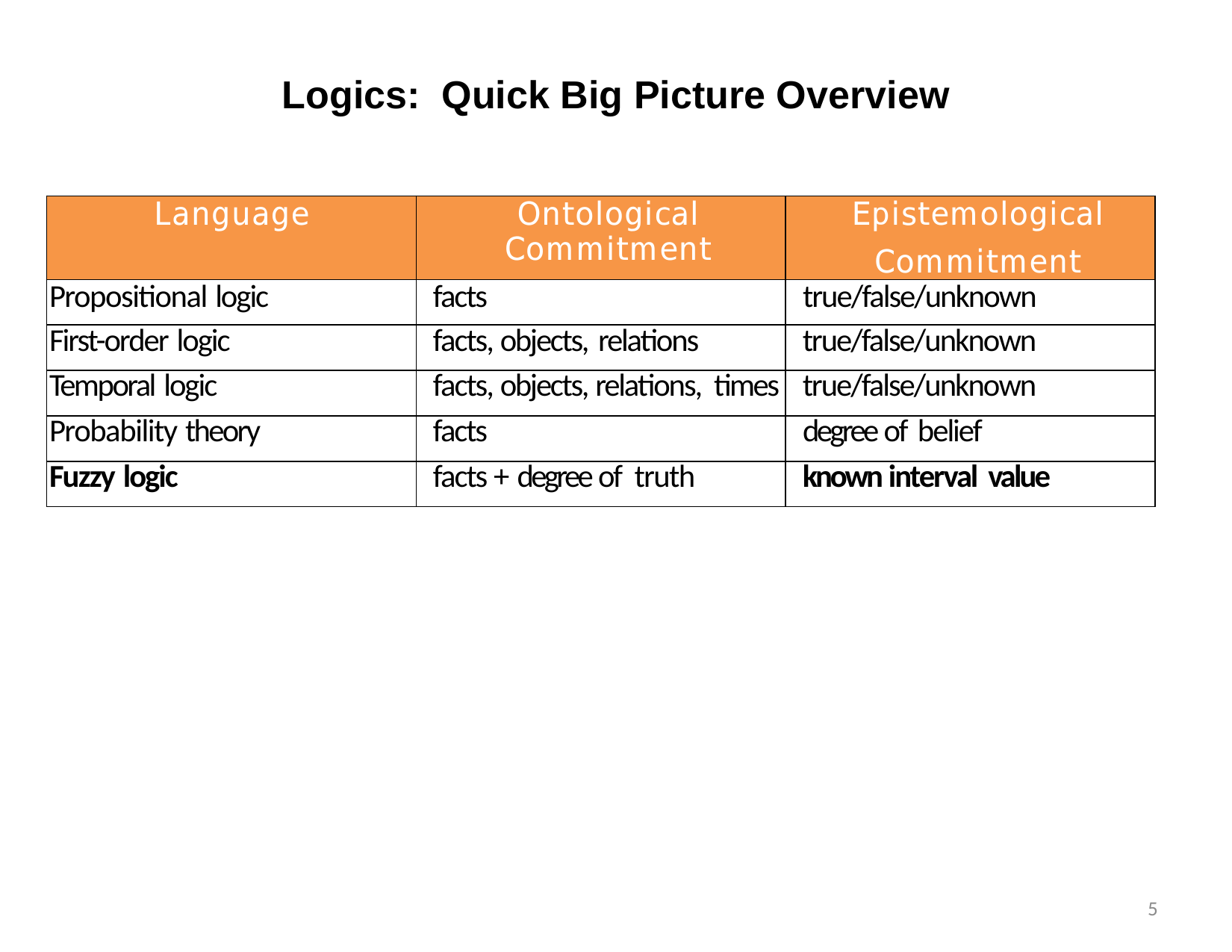

# Logics:  Quick Big Picture Overview
| Language | Ontological Commitment | Epistemological Commitment |
| --- | --- | --- |
| Propositional logic | facts | true/false/unknown |
| First-order logic | facts, objects, relations | true/false/unknown |
| Temporal logic | facts, objects, relations, times | true/false/unknown |
| Probability theory | facts | degree of belief |
| Fuzzy logic | facts + degree of truth | known interval value |
5